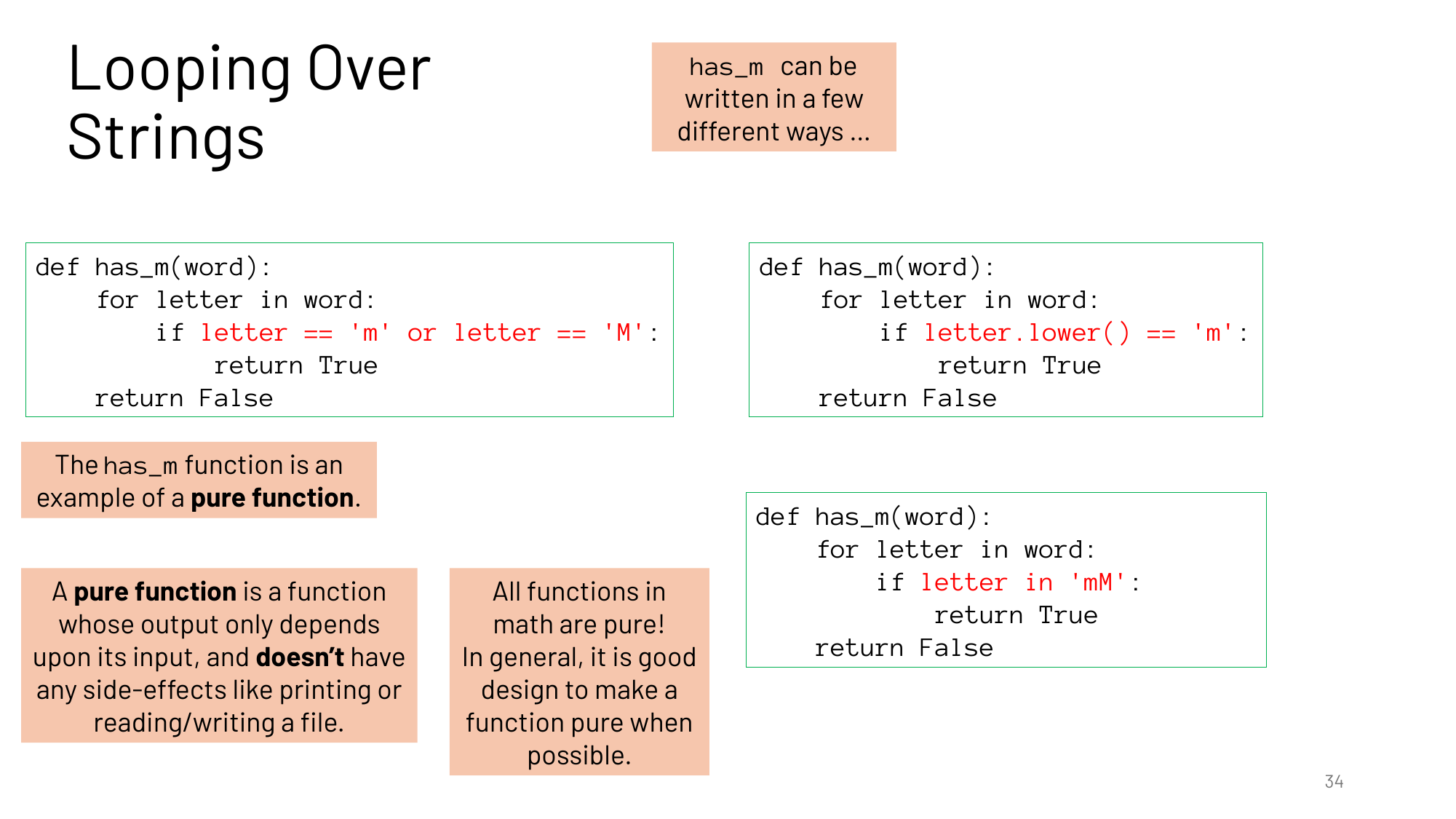

# Looping Over Strings
has_m can be written in a few different ways …
def has_m(word):
    for letter in word:
        if letter == 'm' or letter == 'M':
            return True
    return False
def has_m(word):
    for letter in word:
        if letter.lower() == 'm':
            return True
    return False
The has_m function is an example of a pure function.
def has_m(word):
    for letter in word:
        if letter in 'mM':
            return True
    return False
A pure function is a function whose output only depends upon its input, and doesn’t have any side-effects like printing or reading/writing a file.
All functions in math are pure!
In general, it is good design to make a function pure when possible.
34